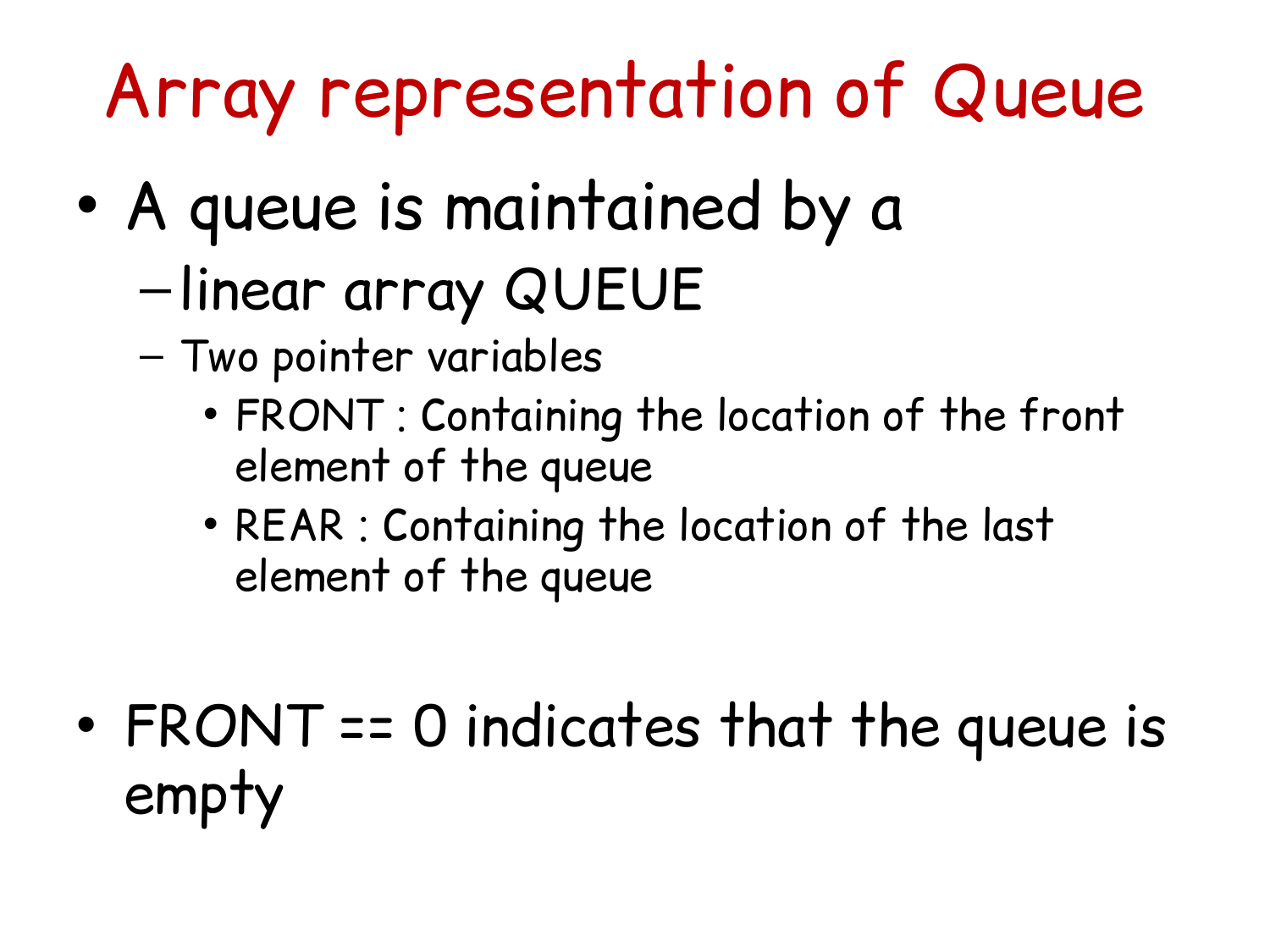

# Array representation of Queue
A queue is maintained by a
linear array QUEUE
Two pointer variables
FRONT : Containing the location of the front element of the queue
REAR : Containing the location of the last element of the queue

FRONT == 0 indicates that the queue is empty